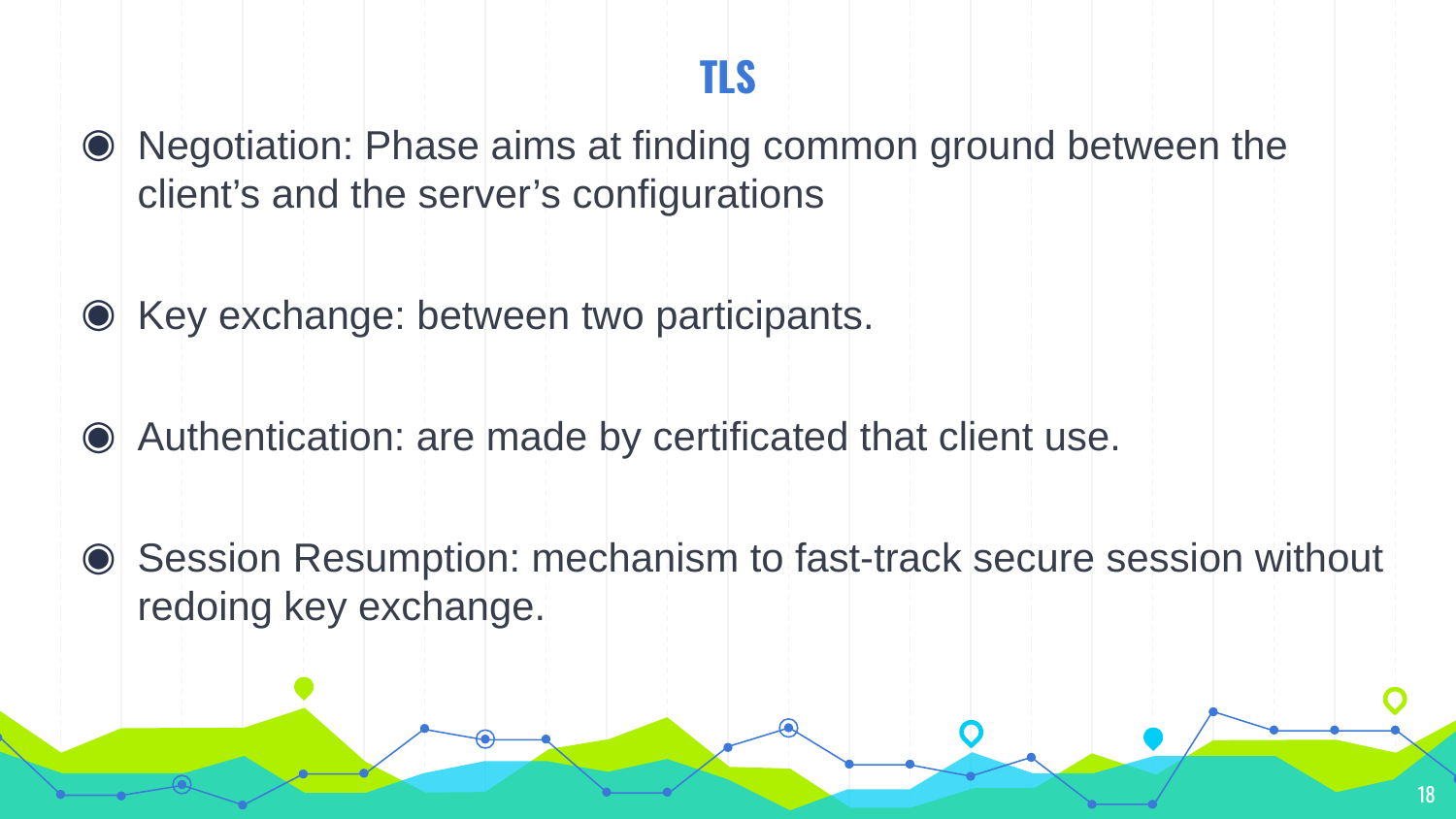

# TLS
Negotiation: Phase aims at finding common ground between the client’s and the server’s configurations

Key exchange: between two participants.

Authentication: are made by certificated that client use.

Session Resumption: mechanism to fast-track secure session without redoing key exchange.

18